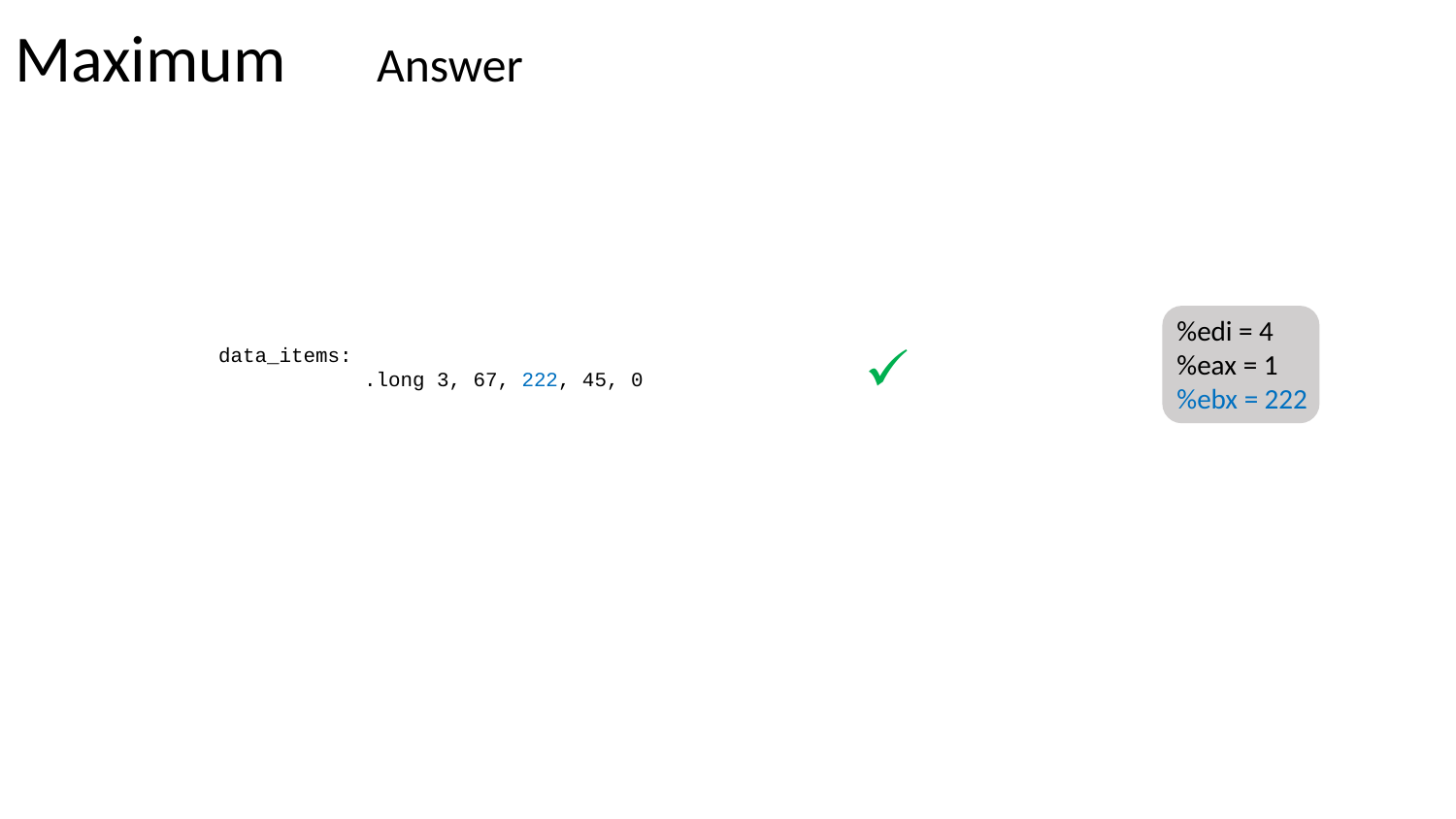

# Maximum 									     Answer
222

data_items:
	.long 3, 67, 222, 45, 0

%edi = 4
%eax = 1
%ebx = 222